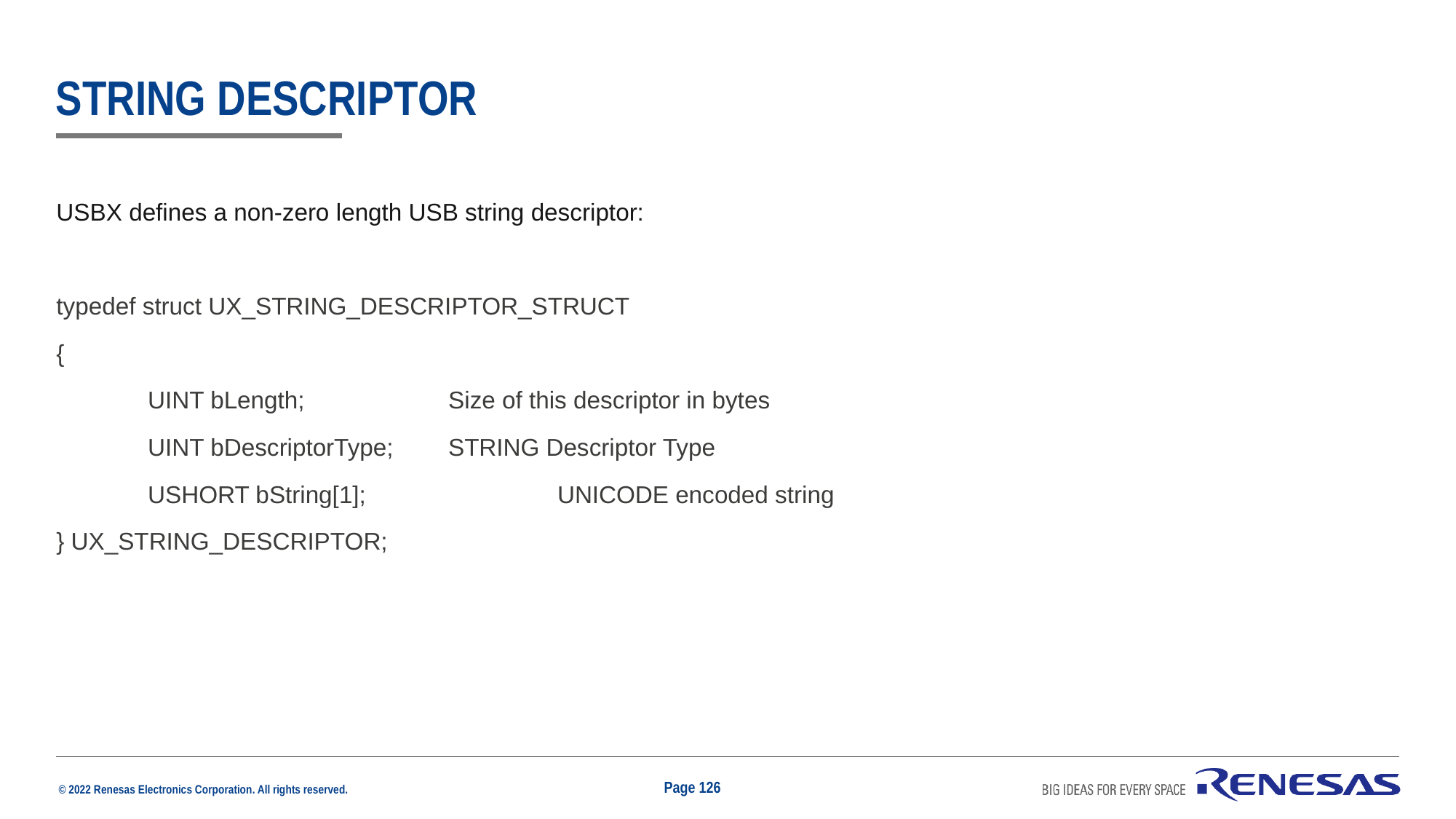

# String descriptor
USBX defines a non-zero length USB string descriptor:

typedef struct UX_STRING_DESCRIPTOR_STRUCT
{
    UINT bLength;		Size of this descriptor in bytes
    UINT bDescriptorType;	STRING Descriptor Type
    USHORT bString[1];		UNICODE encoded string
} UX_STRING_DESCRIPTOR;